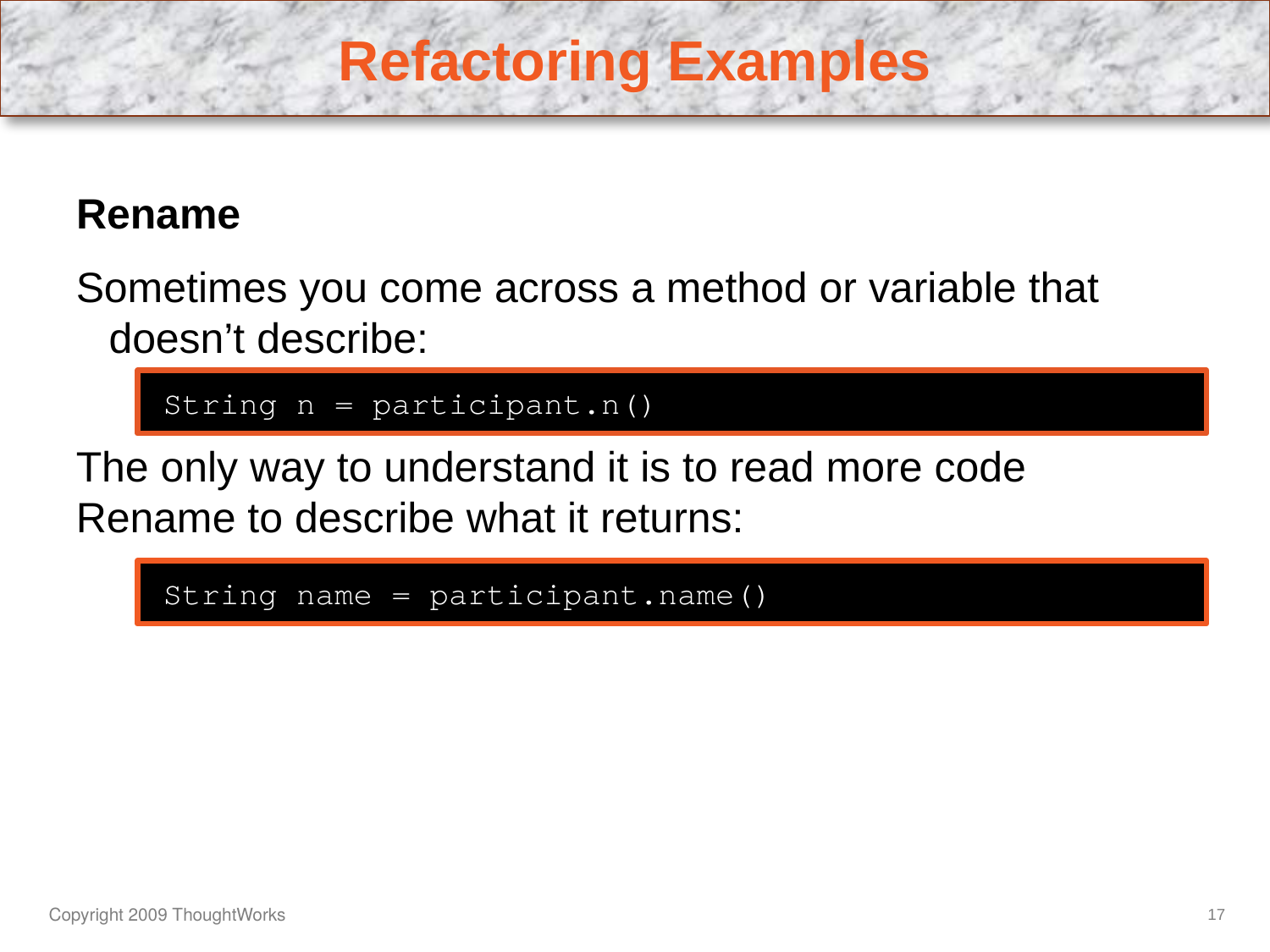

# Refactoring Examples
Rename
Sometimes you come across a method or variable that doesn’t describe:
String n = participant.n()
The only way to understand it is to read more code
Rename to describe what it returns:

String name = participant.name()
17